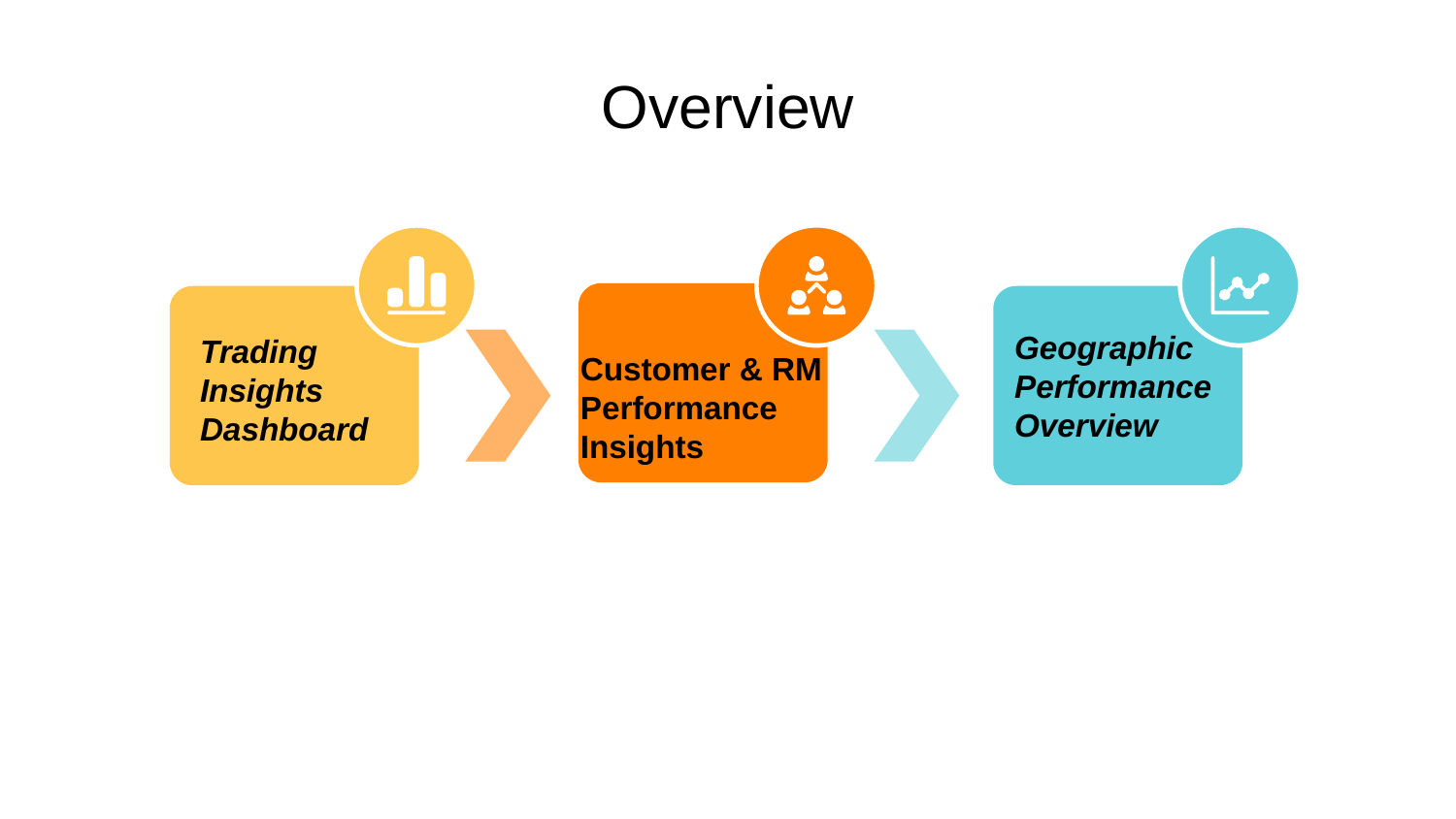

# Overview

Geographic Performance Overview
Trading Insights Dashboard

Customer & RM Performance Insights